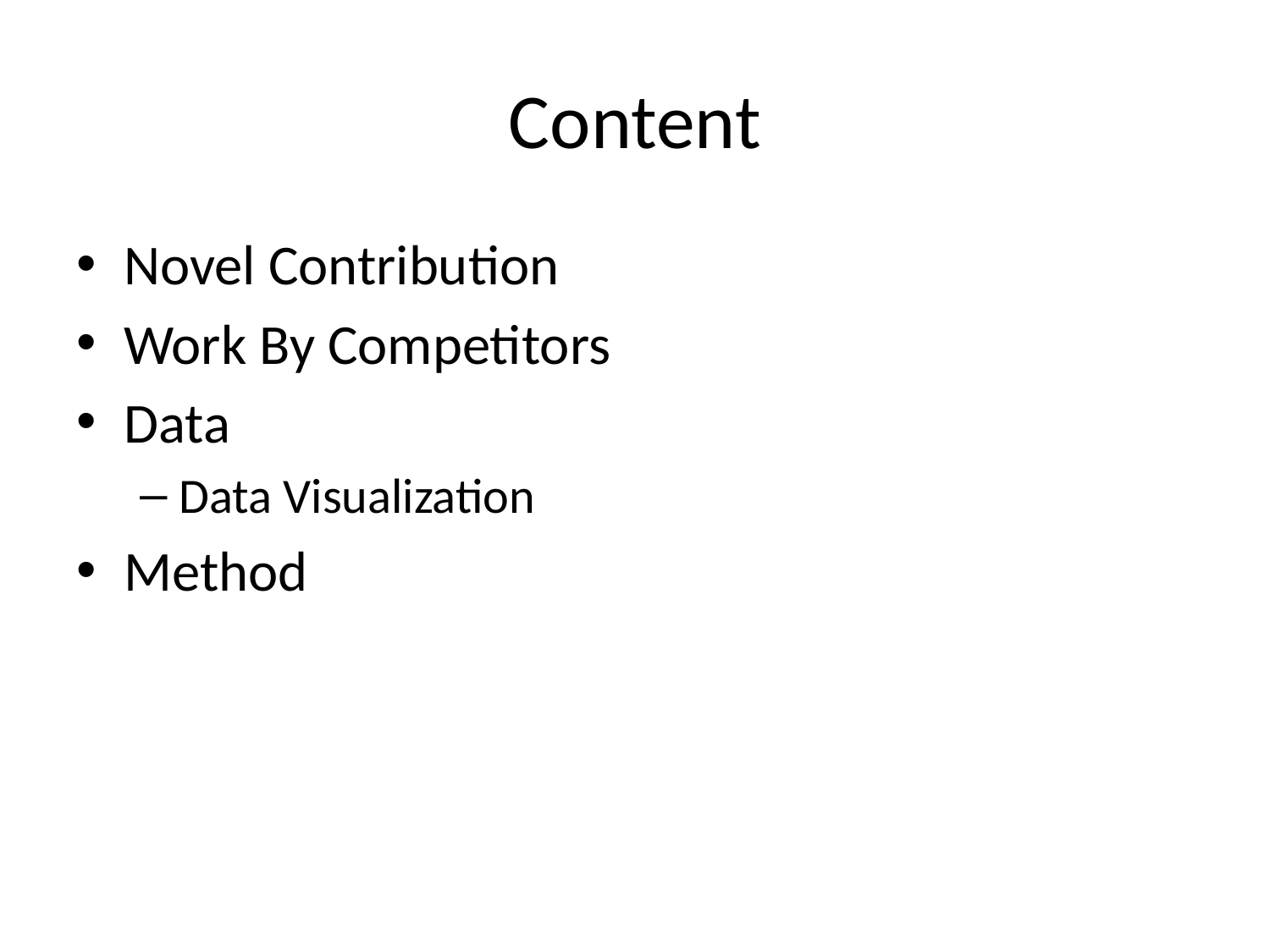

# Content
Novel Contribution
Work By Competitors
Data
Data Visualization
Method